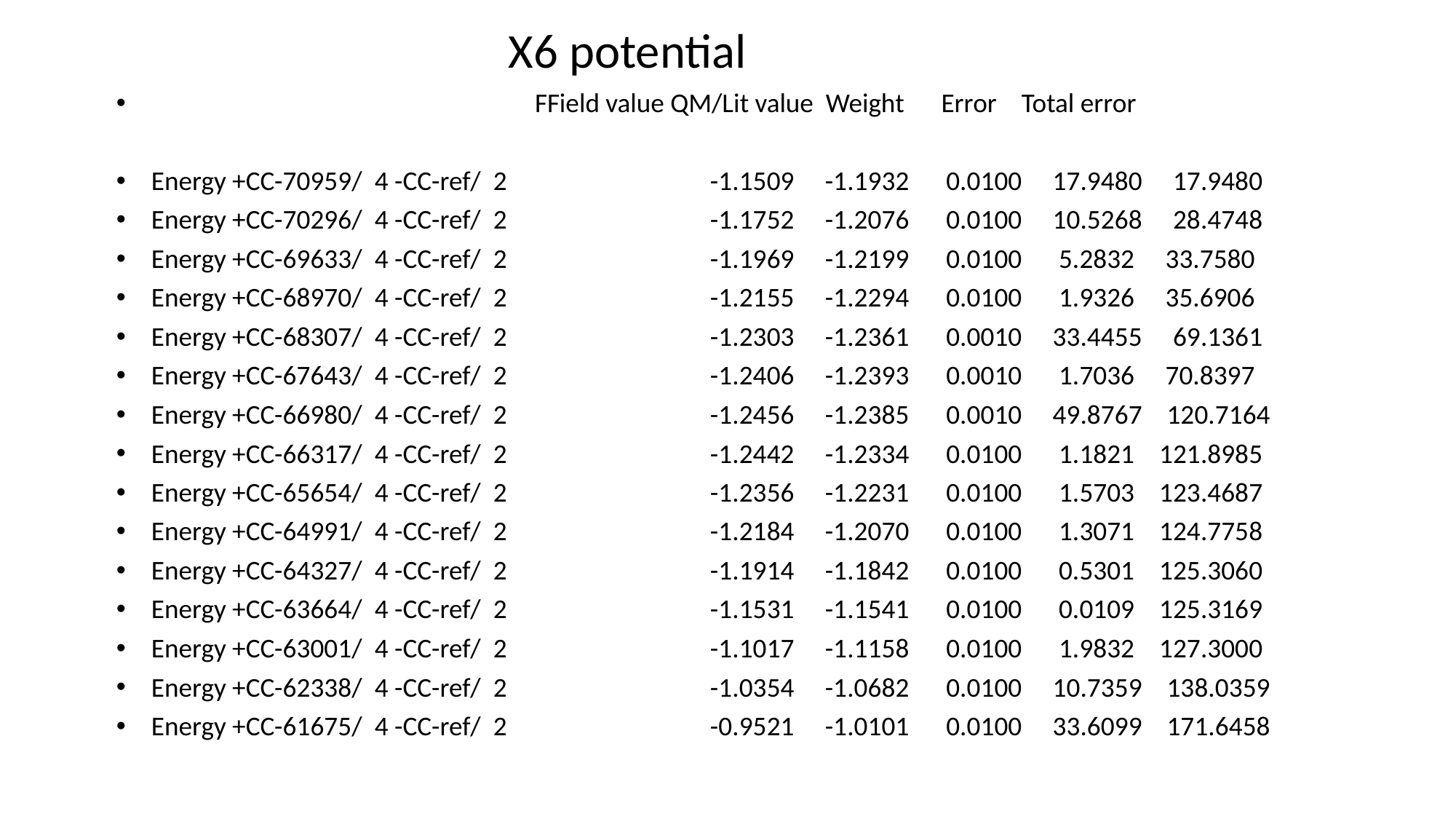

X6 potential
                                                              FField value QM/Lit value  Weight      Error    Total error

Energy +CC-70959/  4 -CC-ref/  2                                 -1.1509     -1.1932      0.0100     17.9480     17.9480
Energy +CC-70296/  4 -CC-ref/  2                                 -1.1752     -1.2076      0.0100     10.5268     28.4748
Energy +CC-69633/  4 -CC-ref/  2                                 -1.1969     -1.2199      0.0100      5.2832     33.7580
Energy +CC-68970/  4 -CC-ref/  2                                 -1.2155     -1.2294      0.0100      1.9326     35.6906
Energy +CC-68307/  4 -CC-ref/  2                                 -1.2303     -1.2361      0.0010     33.4455     69.1361
Energy +CC-67643/  4 -CC-ref/  2                                 -1.2406     -1.2393      0.0010      1.7036     70.8397
Energy +CC-66980/  4 -CC-ref/  2                                 -1.2456     -1.2385      0.0010     49.8767    120.7164
Energy +CC-66317/  4 -CC-ref/  2                                 -1.2442     -1.2334      0.0100      1.1821    121.8985
Energy +CC-65654/  4 -CC-ref/  2                                 -1.2356     -1.2231      0.0100      1.5703    123.4687
Energy +CC-64991/  4 -CC-ref/  2                                 -1.2184     -1.2070      0.0100      1.3071    124.7758
Energy +CC-64327/  4 -CC-ref/  2                                 -1.1914     -1.1842      0.0100      0.5301    125.3060
Energy +CC-63664/  4 -CC-ref/  2                                 -1.1531     -1.1541      0.0100      0.0109    125.3169
Energy +CC-63001/  4 -CC-ref/  2                                 -1.1017     -1.1158      0.0100      1.9832    127.3000
Energy +CC-62338/  4 -CC-ref/  2                                 -1.0354     -1.0682      0.0100     10.7359    138.0359
Energy +CC-61675/  4 -CC-ref/  2                                 -0.9521     -1.0101      0.0100     33.6099    171.6458